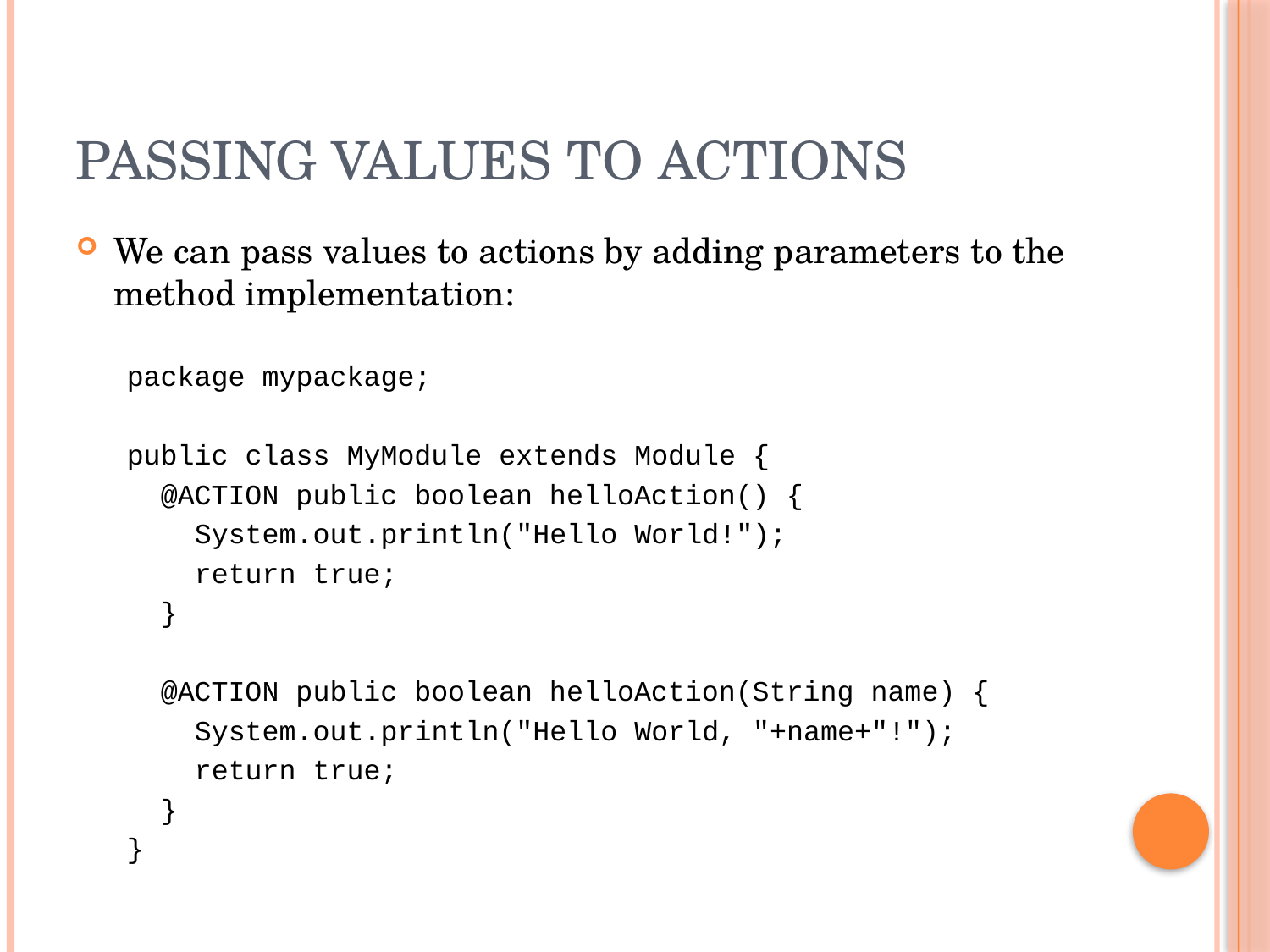

# Passing Values to Actions
We can pass values to actions by adding parameters to the method implementation:

package mypackage;

public class MyModule extends Module {
  @ACTION public boolean helloAction() {
    System.out.println("Hello World!");
    return true;
  }

  @ACTION public boolean helloAction(String name) {
    System.out.println("Hello World, "+name+"!");
    return true;
  }
}